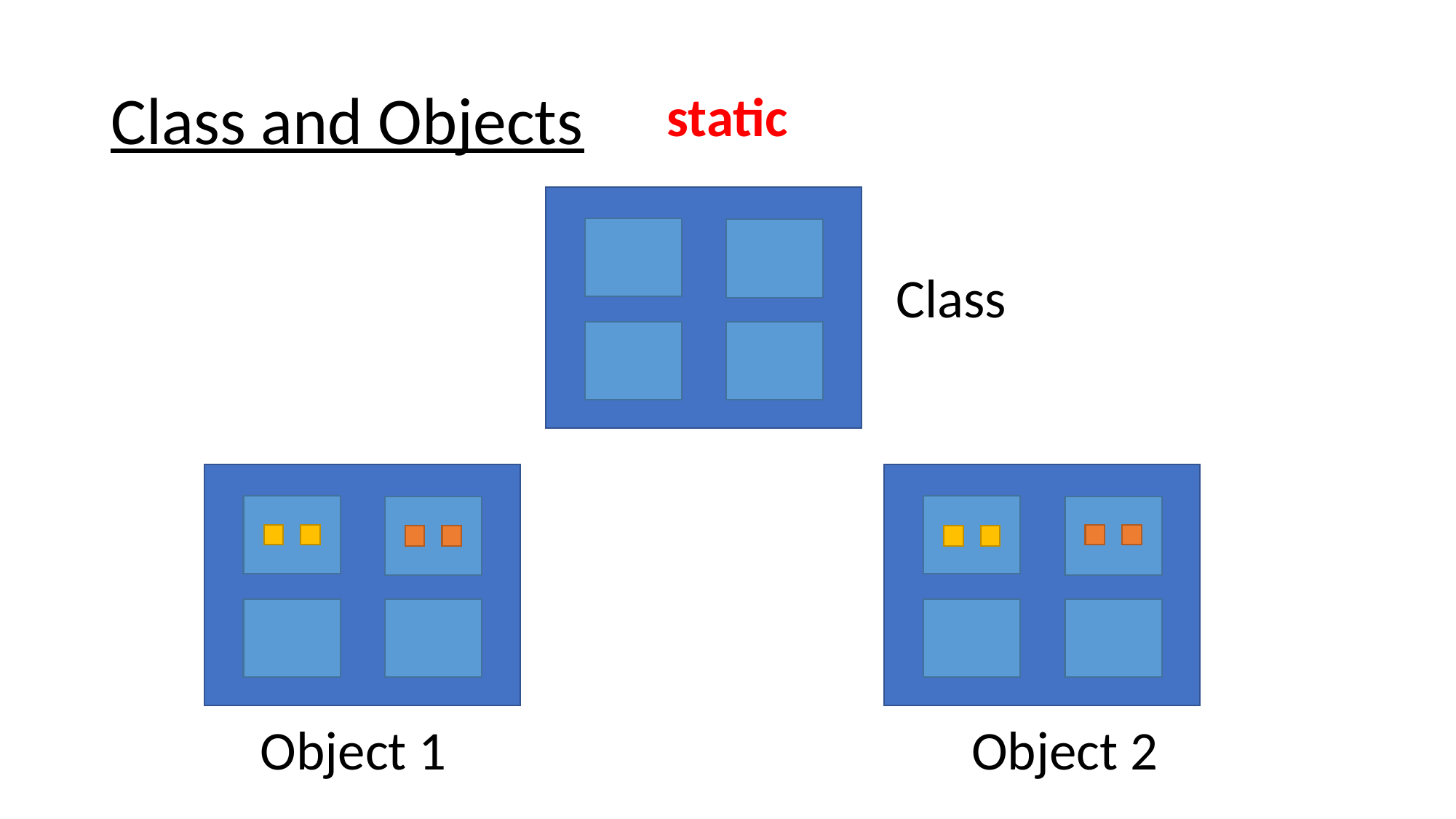

# Class and Objects
static

Class

Object 1
Object 2